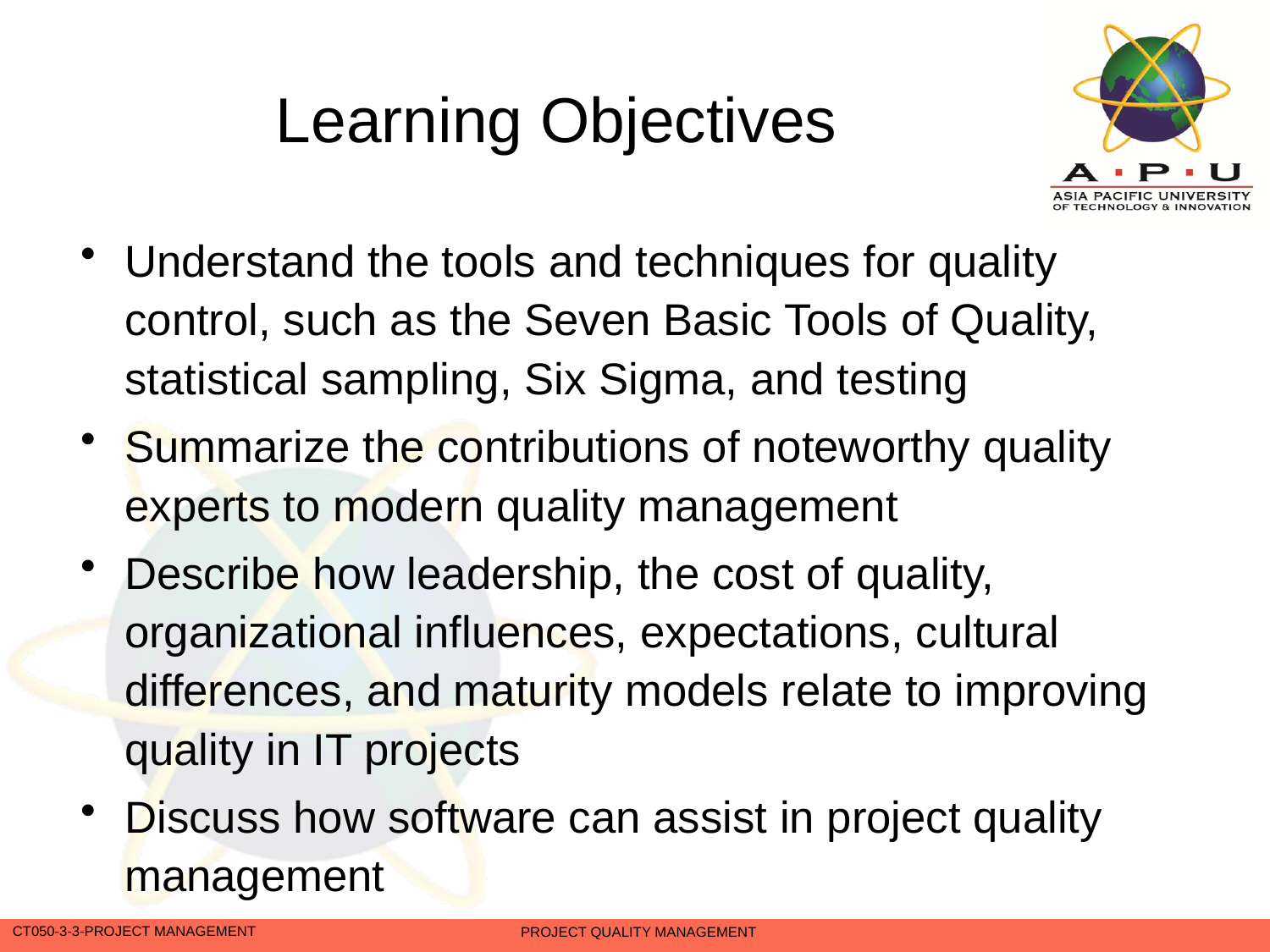

# Learning Objectives
Understand the tools and techniques for quality control, such as the Seven Basic Tools of Quality, statistical sampling, Six Sigma, and testing
Summarize the contributions of noteworthy quality experts to modern quality management
Describe how leadership, the cost of quality, organizational influences, expectations, cultural differences, and maturity models relate to improving quality in IT projects
Discuss how software can assist in project quality management